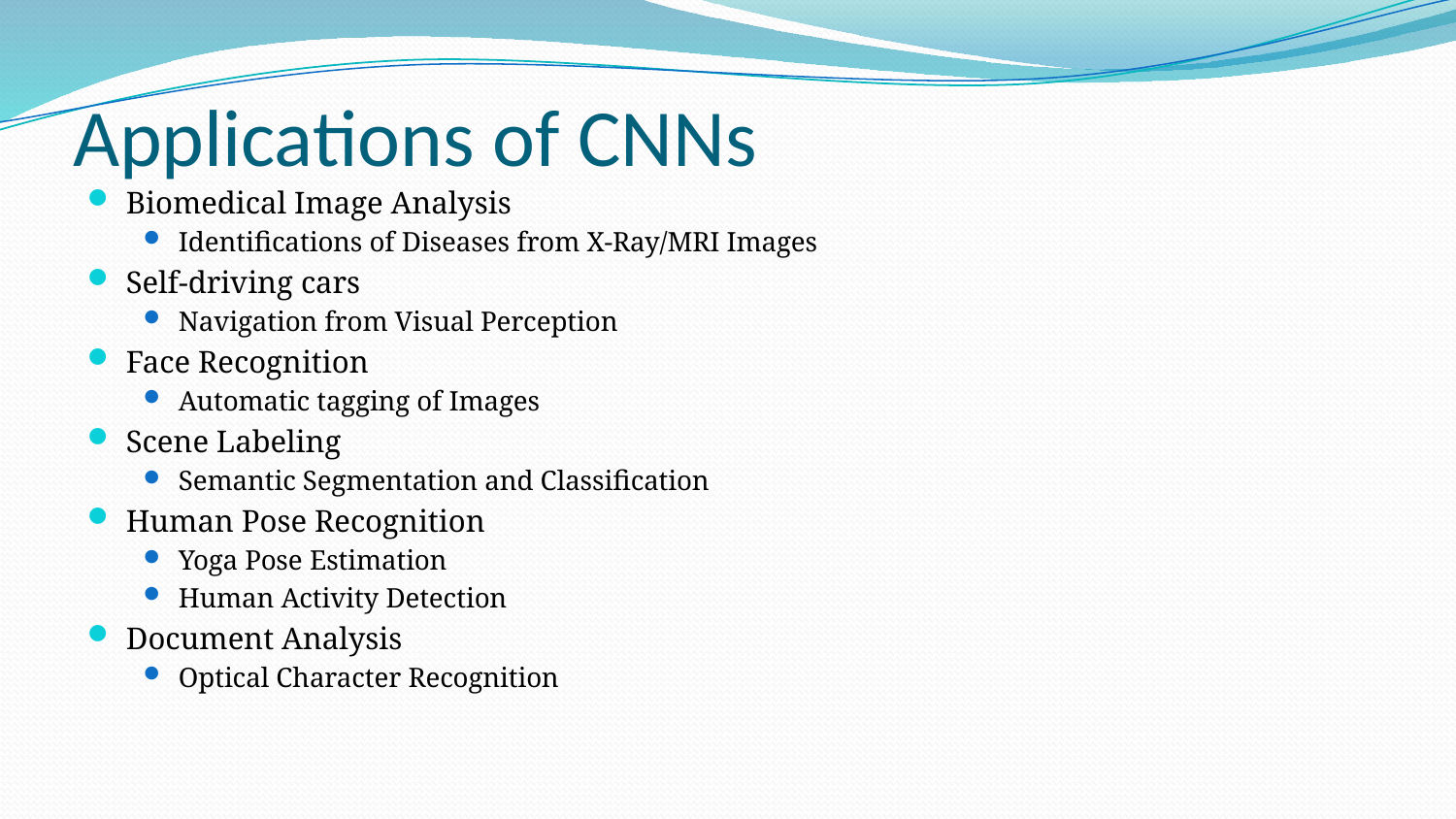

# Applications of CNNs
Biomedical Image Analysis
Identifications of Diseases from X-Ray/MRI Images
Self-driving cars
Navigation from Visual Perception
Face Recognition
Automatic tagging of Images
Scene Labeling
Semantic Segmentation and Classification
Human Pose Recognition
Yoga Pose Estimation
Human Activity Detection
Document Analysis
Optical Character Recognition